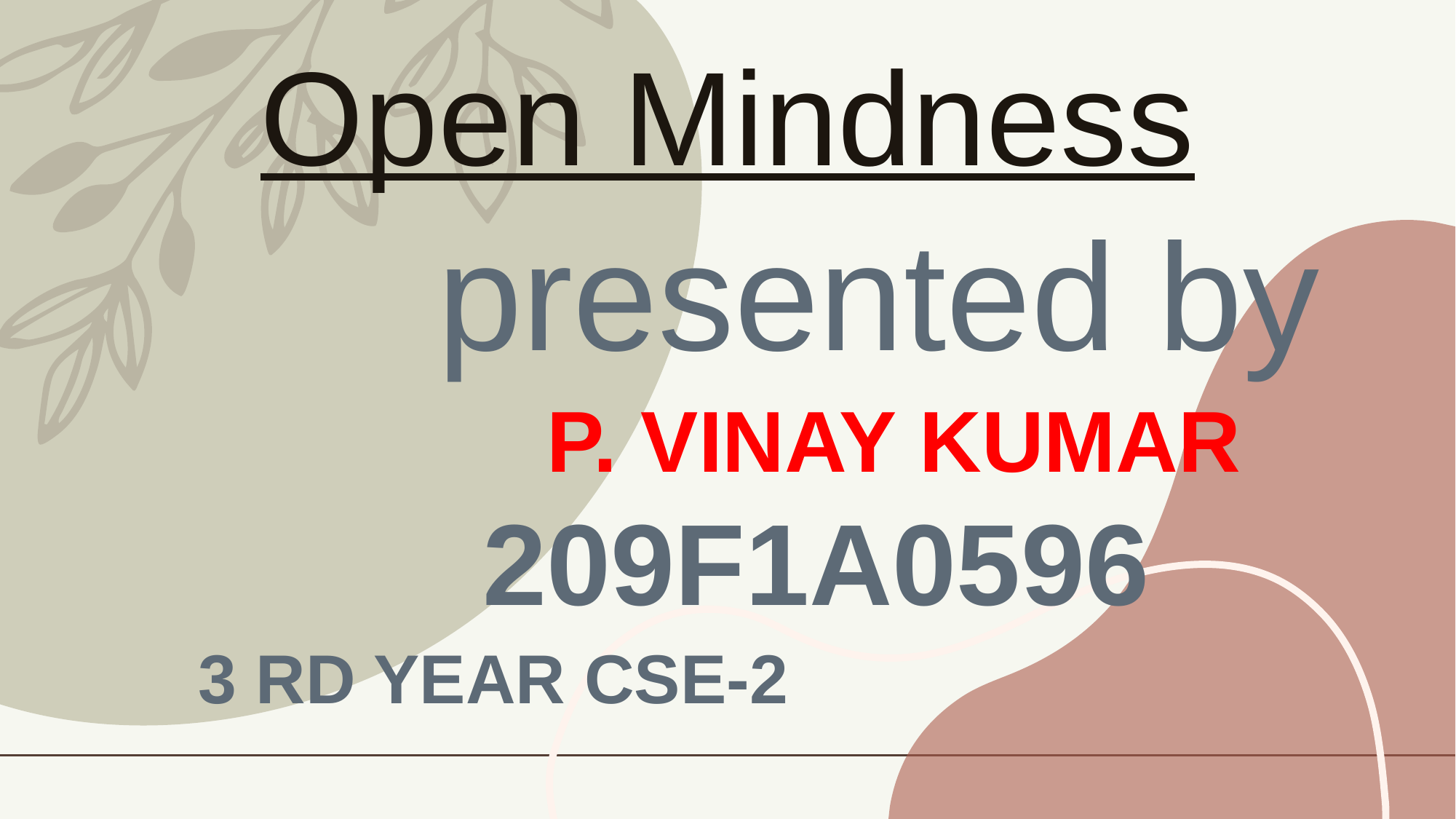

# Open Mindness
                  presented by
             P. VINAY KUMAR
	209F1A0596
3 RD YEAR CSE-2